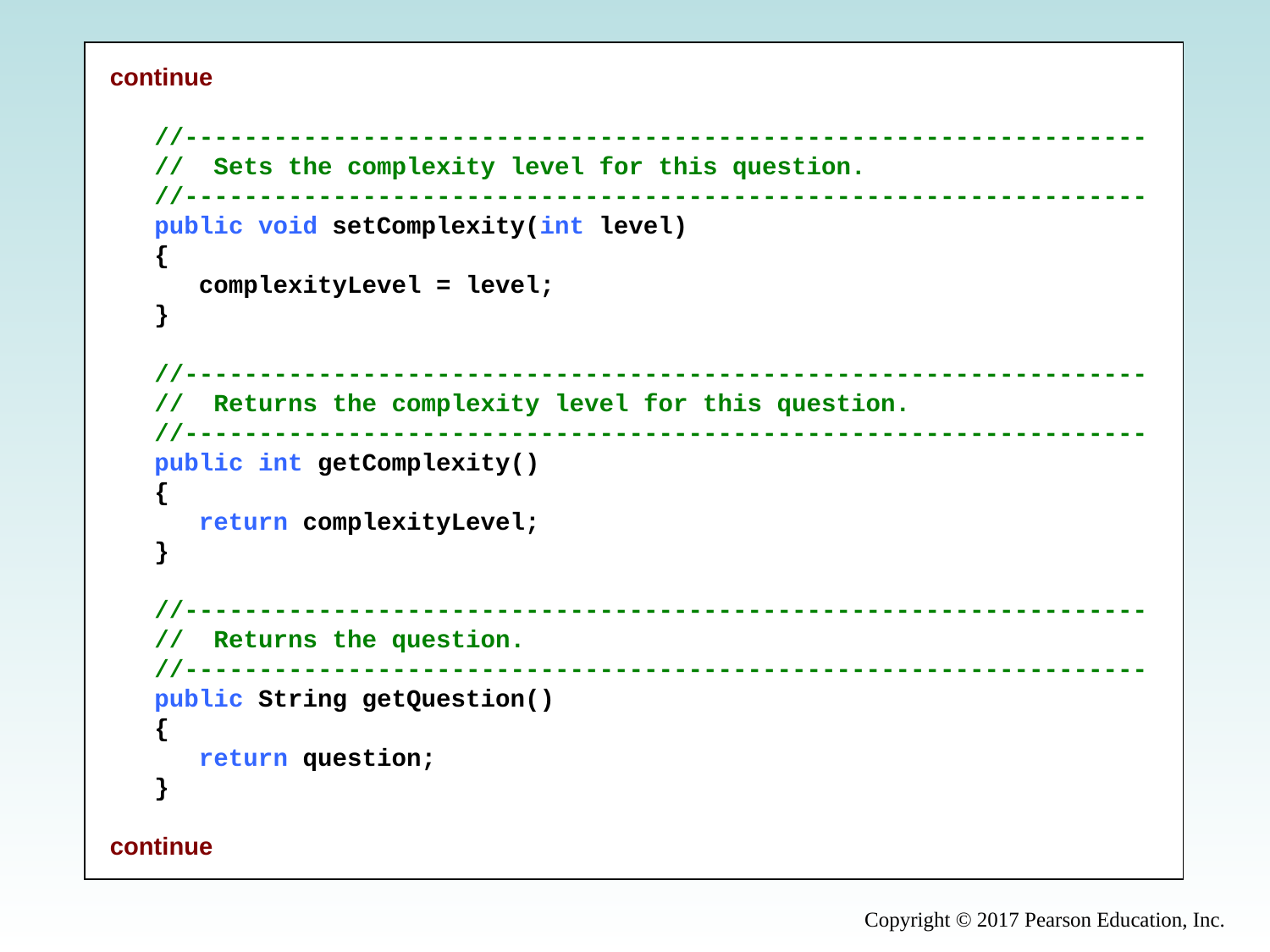

# Question.java (2)
continue

   //-----------------------------------------------------------------
   //  Sets the complexity level for this question.
   //-----------------------------------------------------------------
   public void setComplexity(int level)
   {
      complexityLevel = level;
   }

   //-----------------------------------------------------------------
   //  Returns the complexity level for this question.
   //-----------------------------------------------------------------
   public int getComplexity()
   {
      return complexityLevel;
   }

   //-----------------------------------------------------------------
   //  Returns the question.
   //-----------------------------------------------------------------
   public String getQuestion()
   {
      return question;
   }

continue
Copyright © 2017 Pearson Education, Inc.